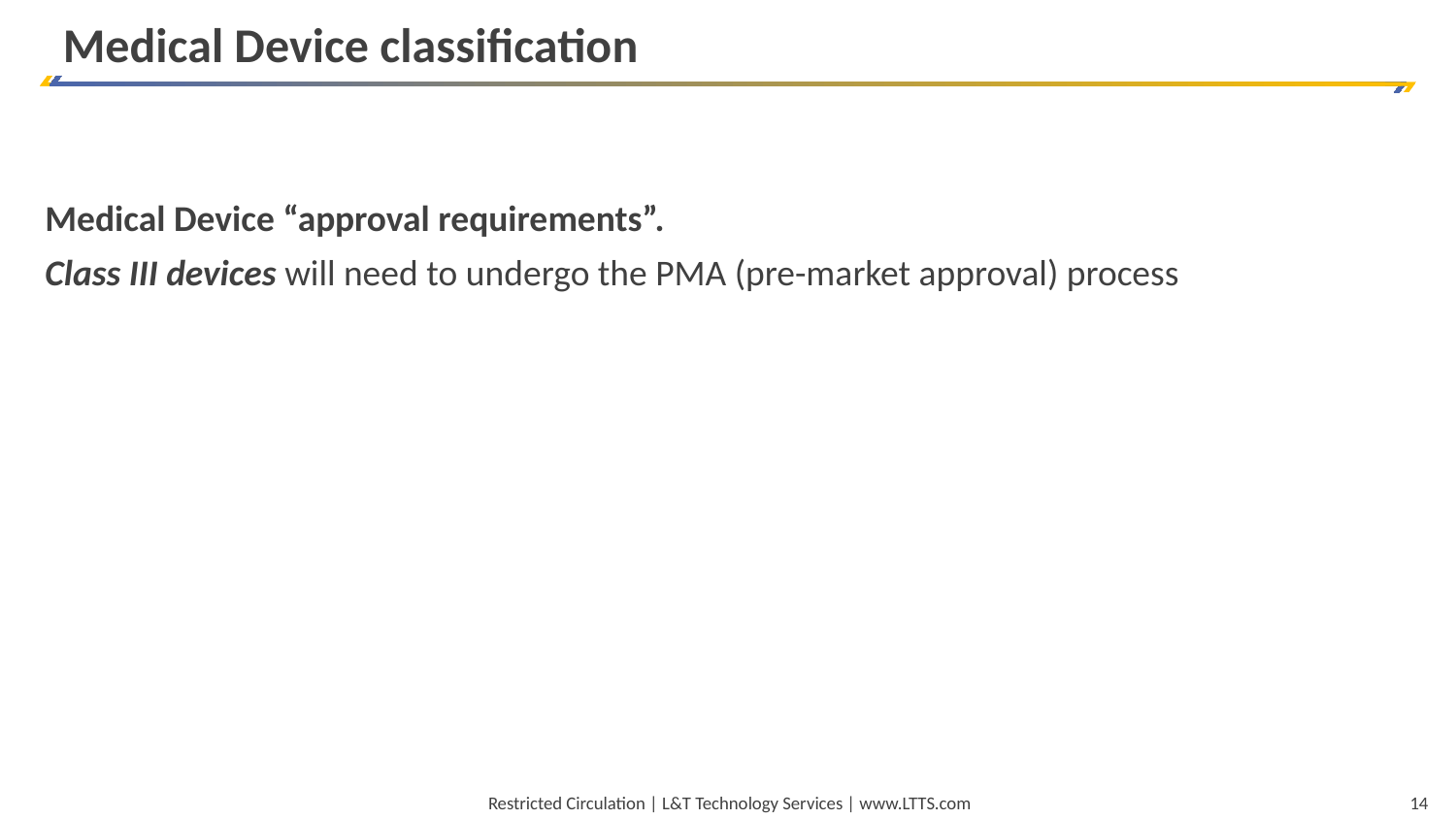

Medical Device classification

Medical Device “approval requirements”.
Class III devices will need to undergo the PMA (pre-market approval) process